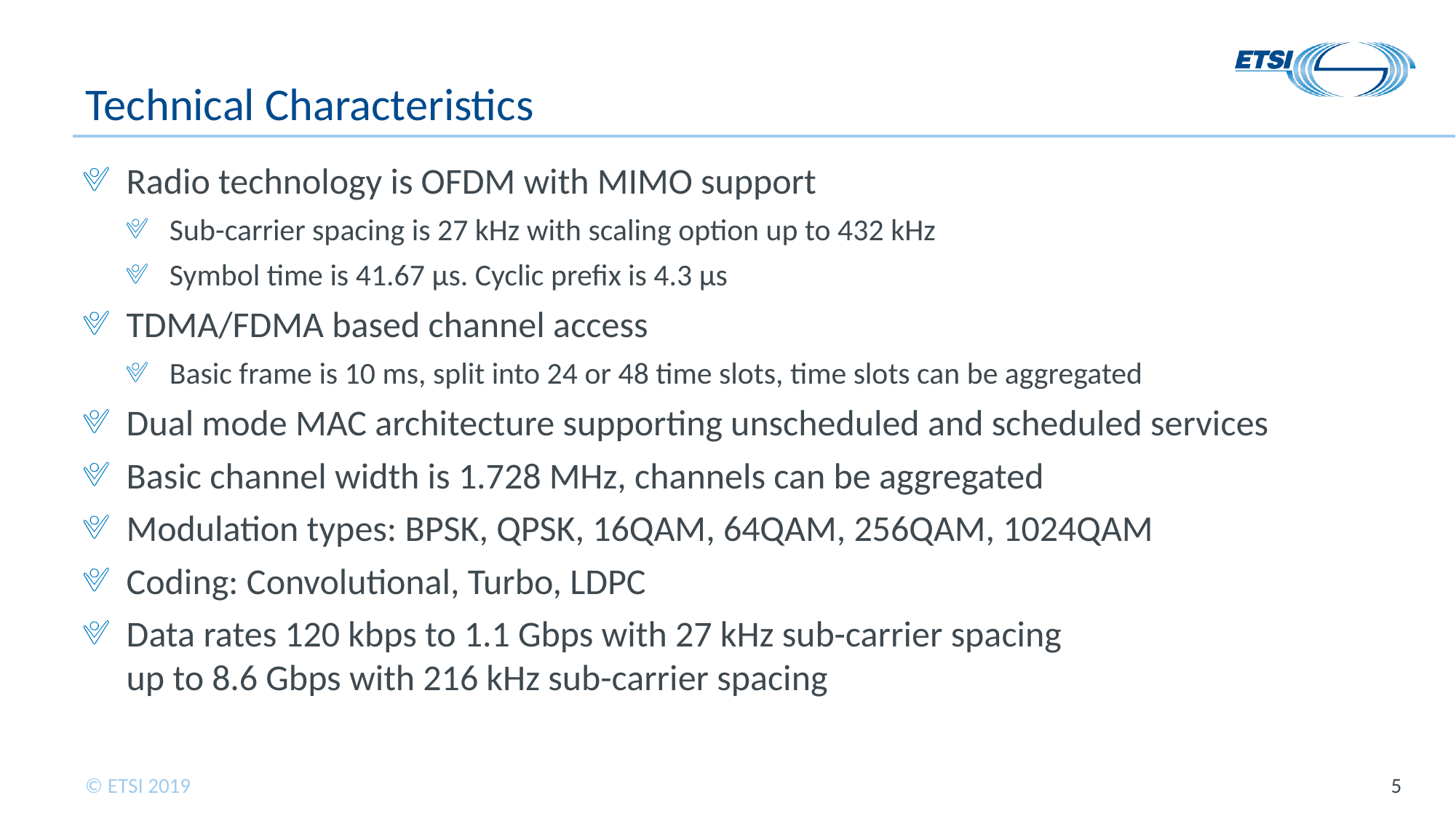

# Technical Characteristics
Radio technology is OFDM with MIMO support
Sub-carrier spacing is 27 kHz with scaling option up to 432 kHz
Symbol time is 41.67 µs. Cyclic prefix is 4.3 µs
TDMA/FDMA based channel access
Basic frame is 10 ms, split into 24 or 48 time slots, time slots can be aggregated
Dual mode MAC architecture supporting unscheduled and scheduled services
Basic channel width is 1.728 MHz, channels can be aggregated
Modulation types: BPSK, QPSK, 16QAM, 64QAM, 256QAM, 1024QAM
Coding: Convolutional, Turbo, LDPC
Data rates 120 kbps to 1.1 Gbps with 27 kHz sub-carrier spacing
up to 8.6 Gbps with 216 kHz sub-carrier spacing